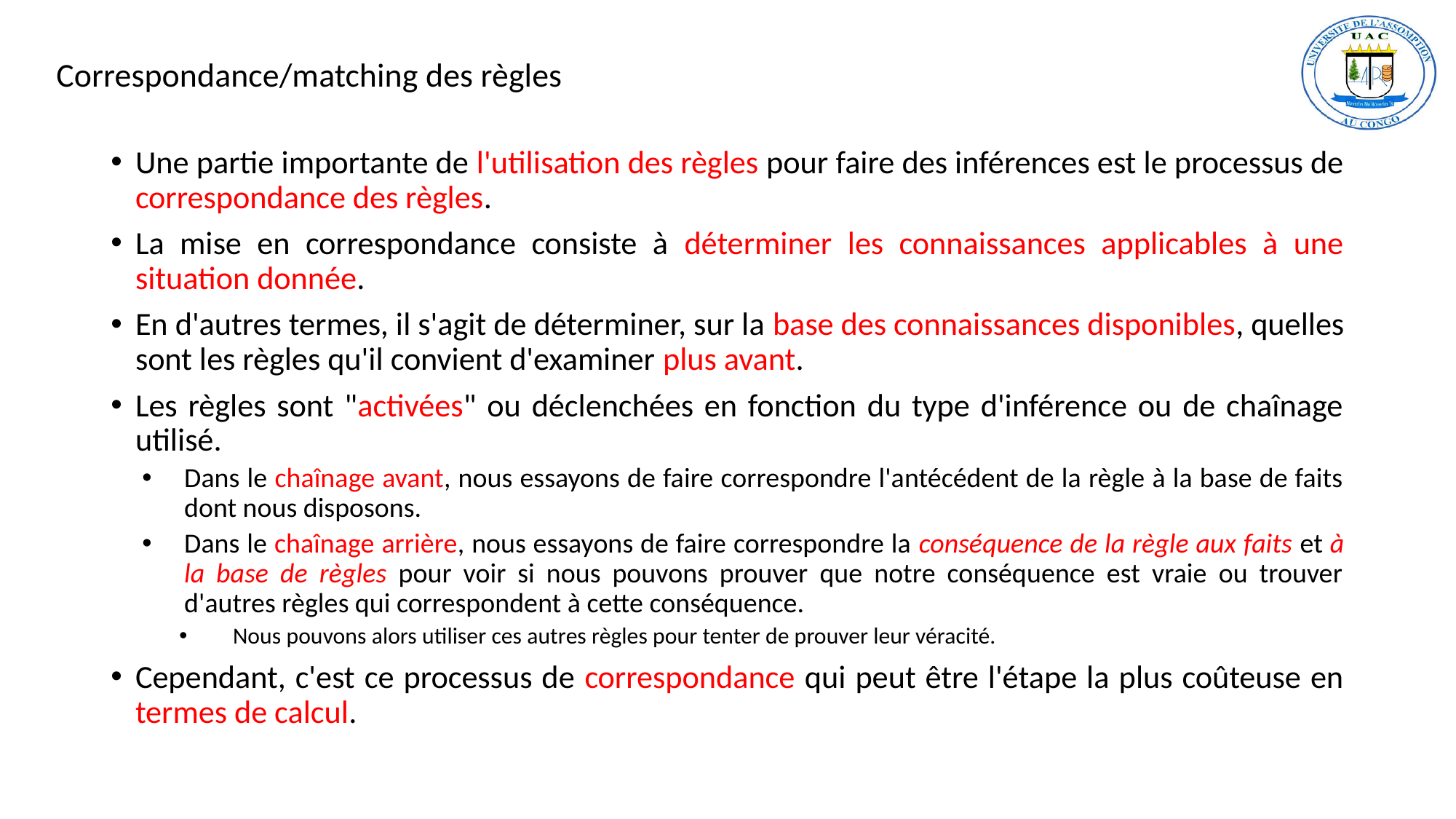

# Correspondance/matching des règles
Une partie importante de l'utilisation des règles pour faire des inférences est le processus de correspondance des règles.
La mise en correspondance consiste à déterminer les connaissances applicables à une situation donnée.
En d'autres termes, il s'agit de déterminer, sur la base des connaissances disponibles, quelles sont les règles qu'il convient d'examiner plus avant.
Les règles sont "activées" ou déclenchées en fonction du type d'inférence ou de chaînage utilisé.
Dans le chaînage avant, nous essayons de faire correspondre l'antécédent de la règle à la base de faits dont nous disposons.
Dans le chaînage arrière, nous essayons de faire correspondre la conséquence de la règle aux faits et à la base de règles pour voir si nous pouvons prouver que notre conséquence est vraie ou trouver d'autres règles qui correspondent à cette conséquence.
Nous pouvons alors utiliser ces autres règles pour tenter de prouver leur véracité.
Cependant, c'est ce processus de correspondance qui peut être l'étape la plus coûteuse en termes de calcul.